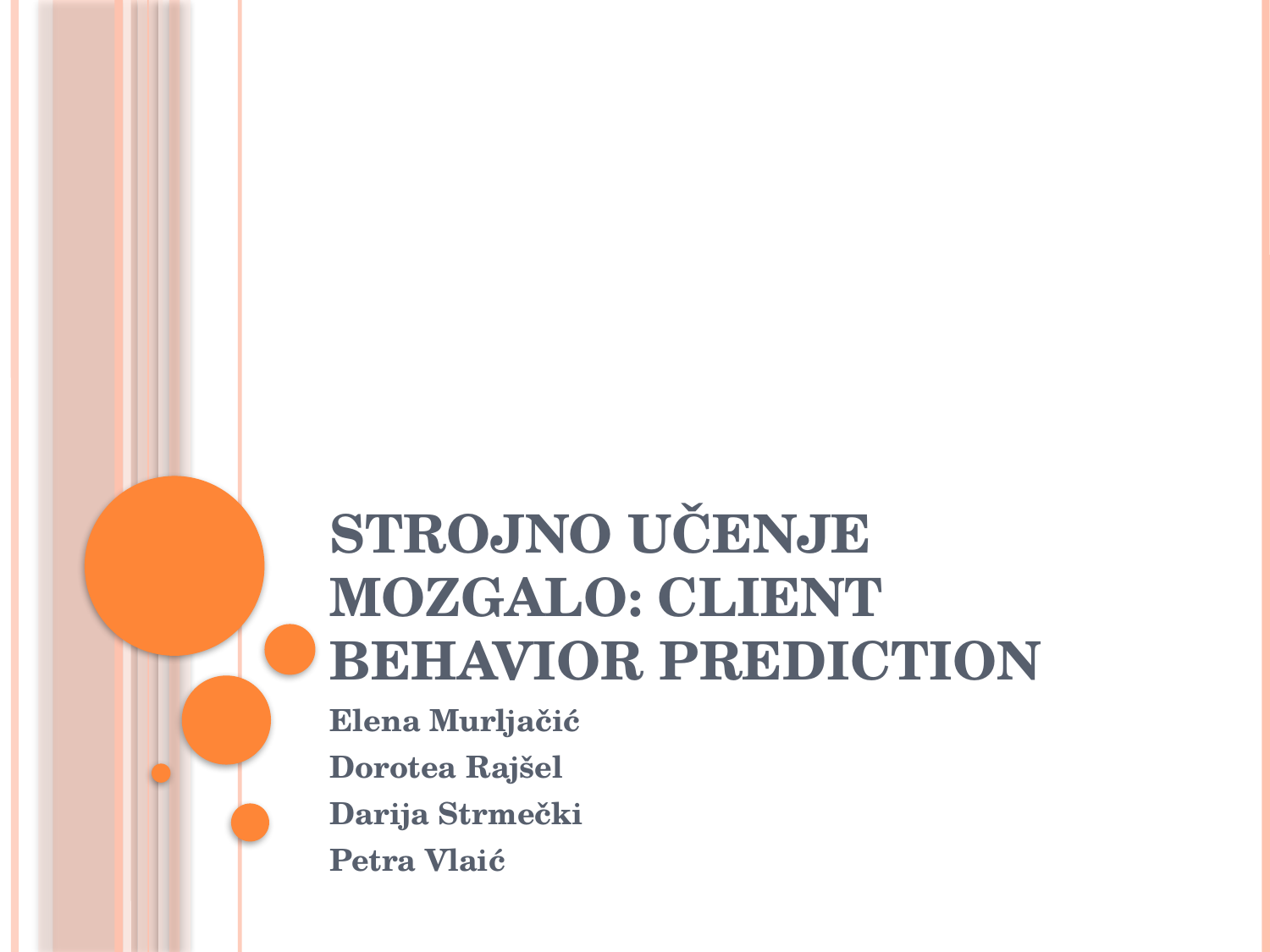

# Strojno učenje Mozgalo: Client Behavior Prediction
Elena Murljačić
Dorotea Rajšel
Darija Strmečki
Petra Vlaić